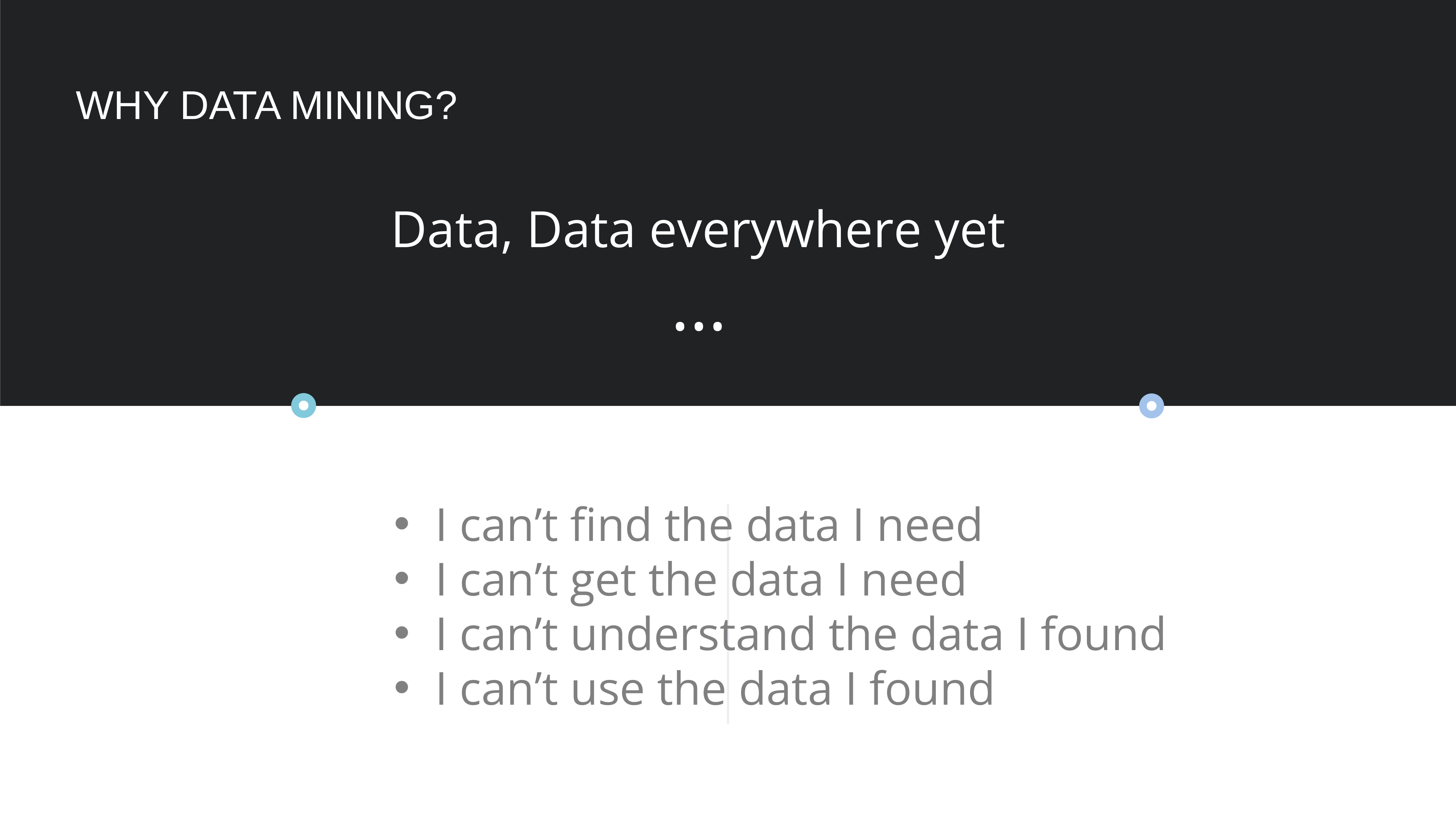

WHY DATA MINING?
Data, Data everywhere yet
…

I can’t find the data I need
I can’t get the data I need
I can’t understand the data I found
I can’t use the data I found